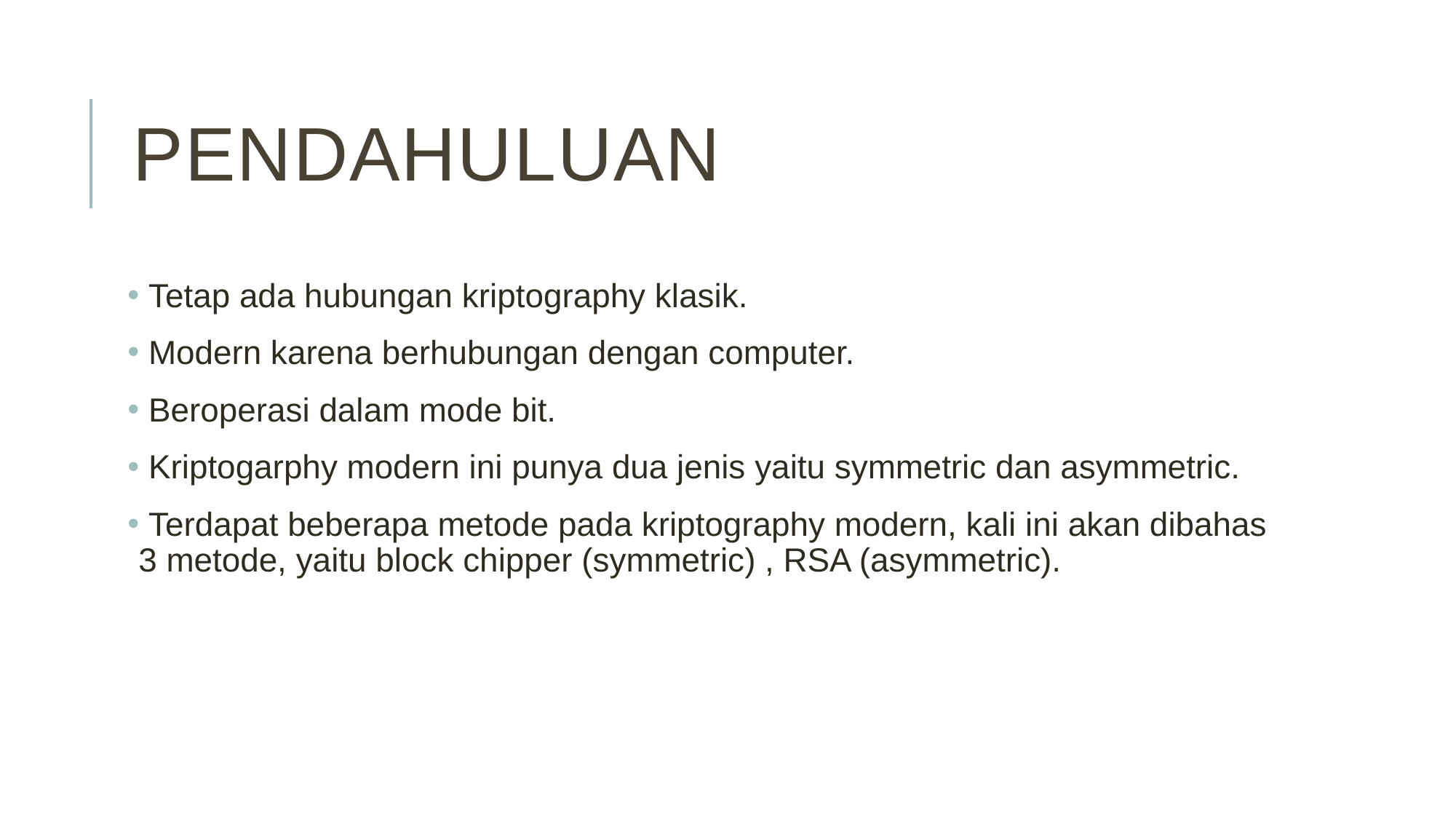

# PENDAHULUAN
 Tetap ada hubungan kriptography klasik.
 Modern karena berhubungan dengan computer.
 Beroperasi dalam mode bit.
 Kriptogarphy modern ini punya dua jenis yaitu symmetric dan asymmetric.
 Terdapat beberapa metode pada kriptography modern, kali ini akan dibahas 3 metode, yaitu block chipper (symmetric) , RSA (asymmetric).